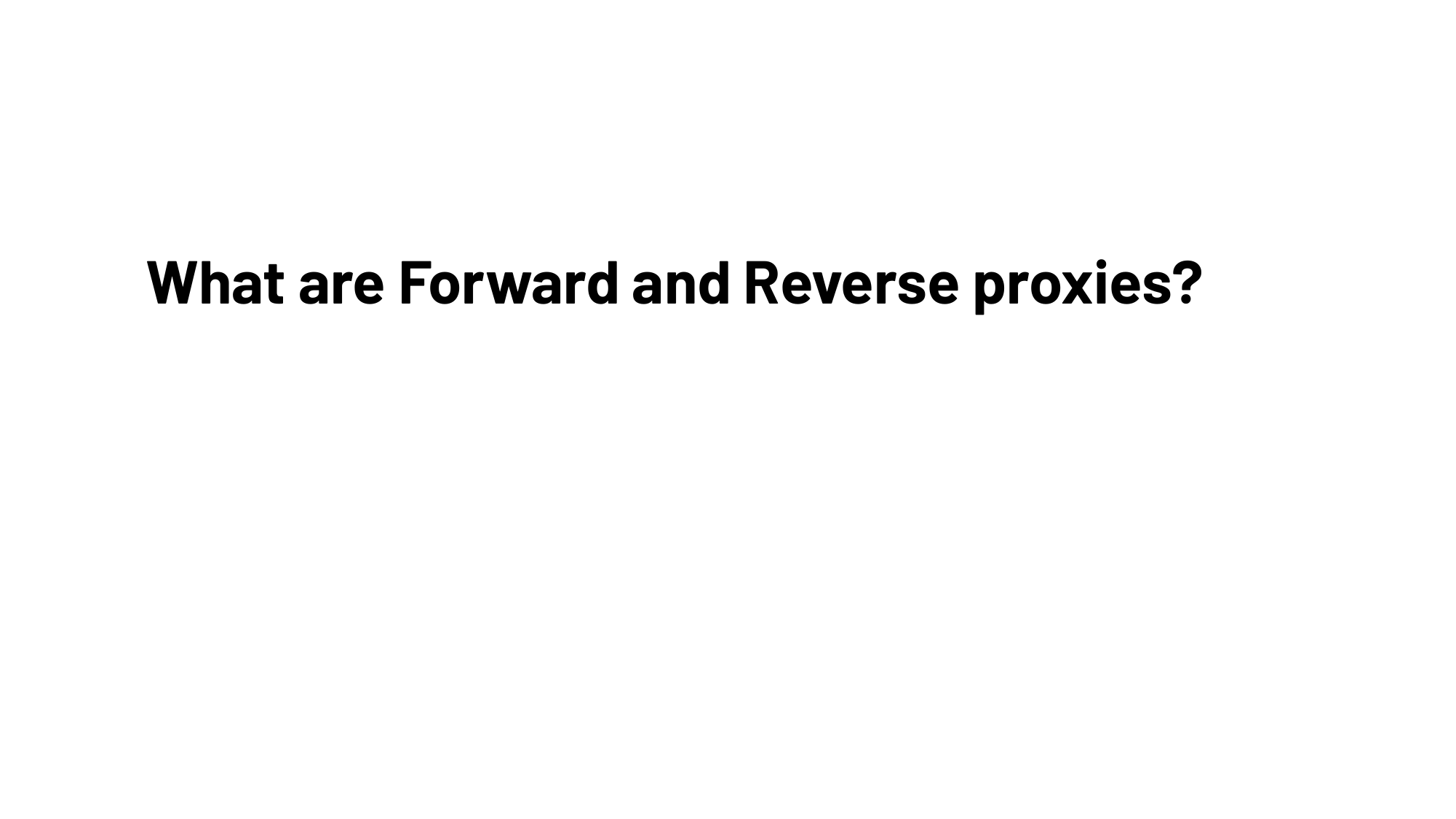

# What are Forward and Reverse proxies?